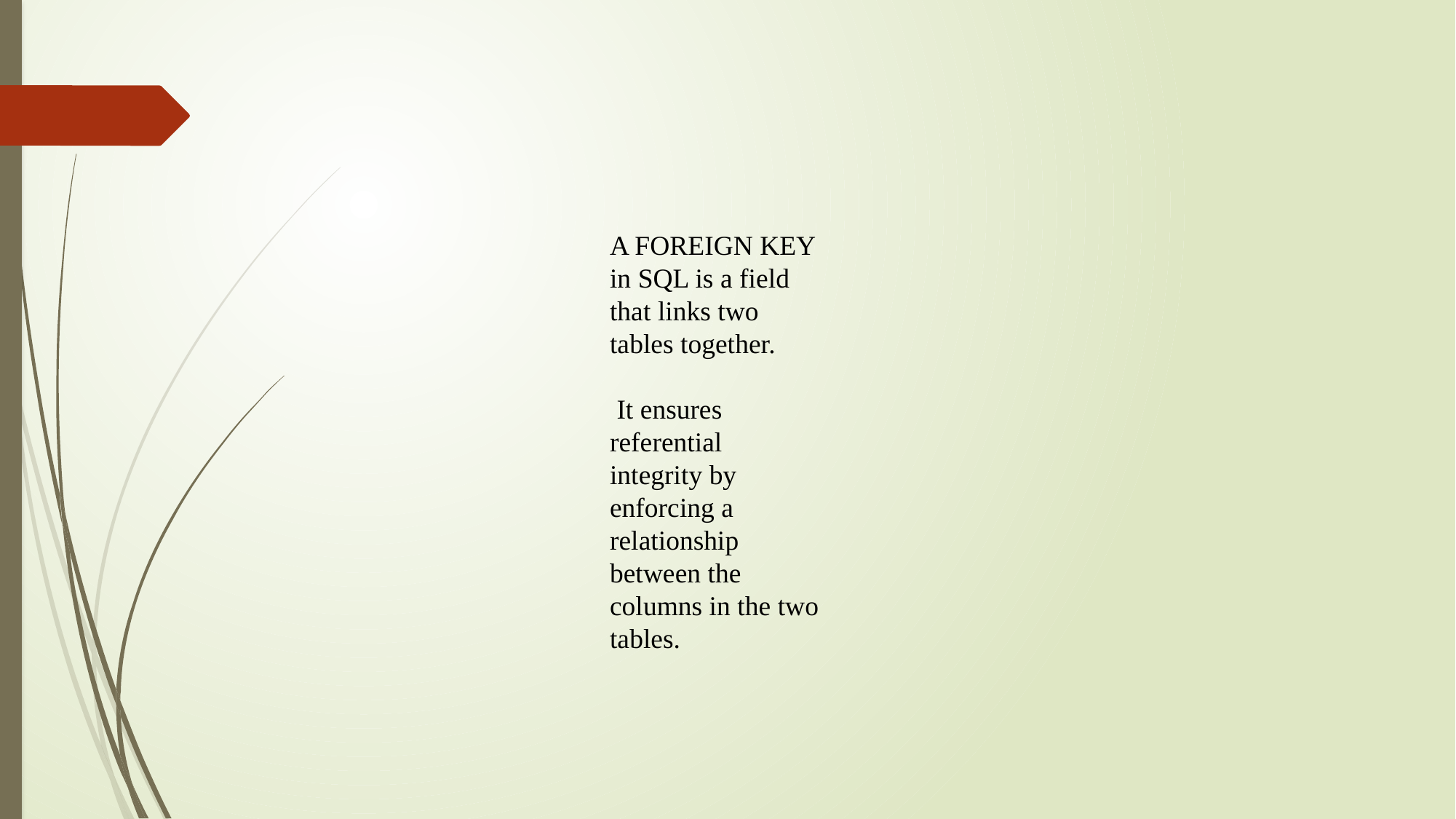

A FOREIGN KEY in SQL is a field that links two tables together.

 It ensures referential integrity by enforcing a relationship between the columns in the two tables.